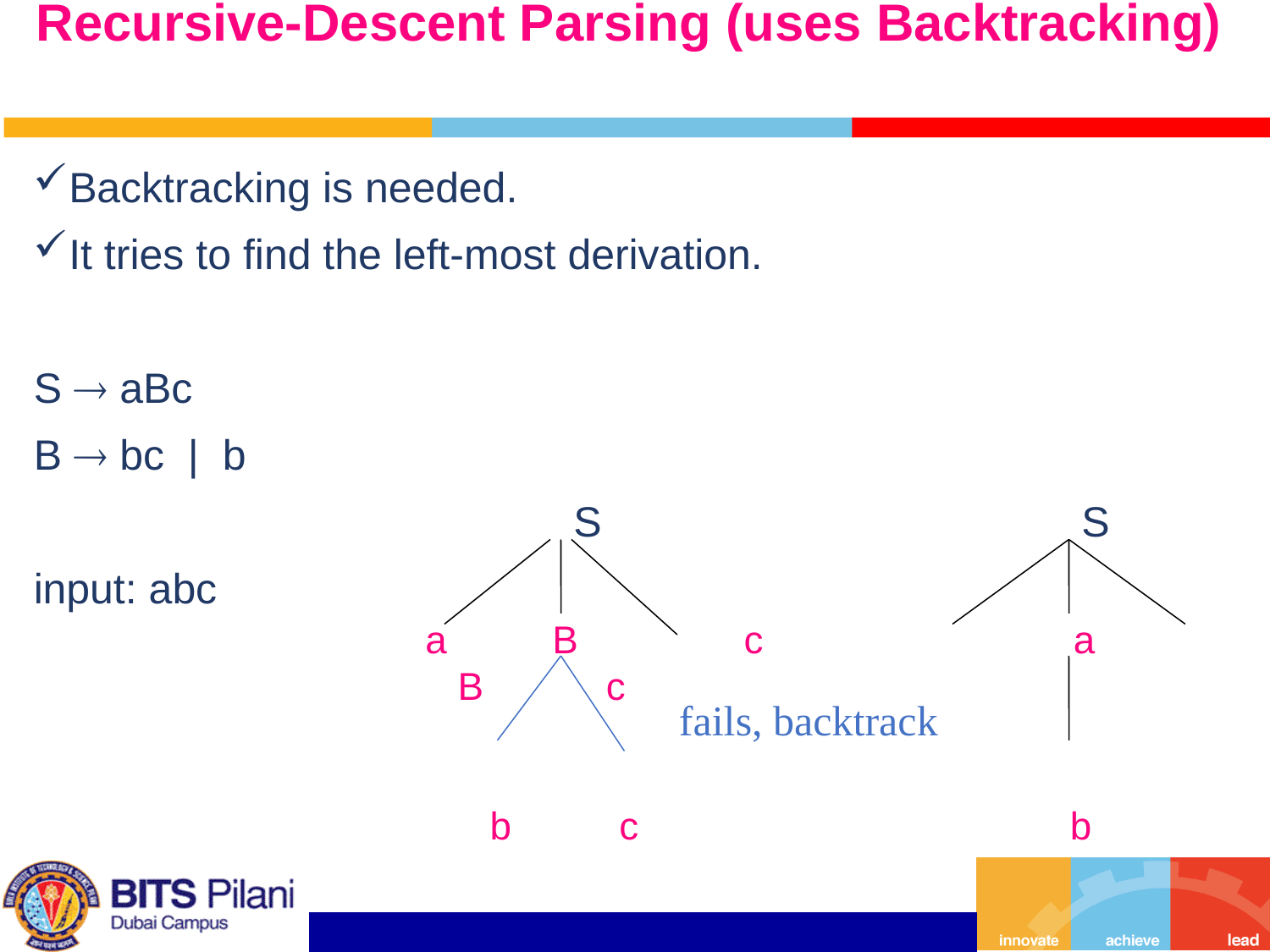

# Recursive-Descent Parsing (uses Backtracking)
Backtracking is needed.
It tries to find the left-most derivation.

S → aBc
B → bc  |  b
					S				S
input: abc

fails, backtrack
a       	B	      c		             a	      B	     c

      b          c                                        b
9